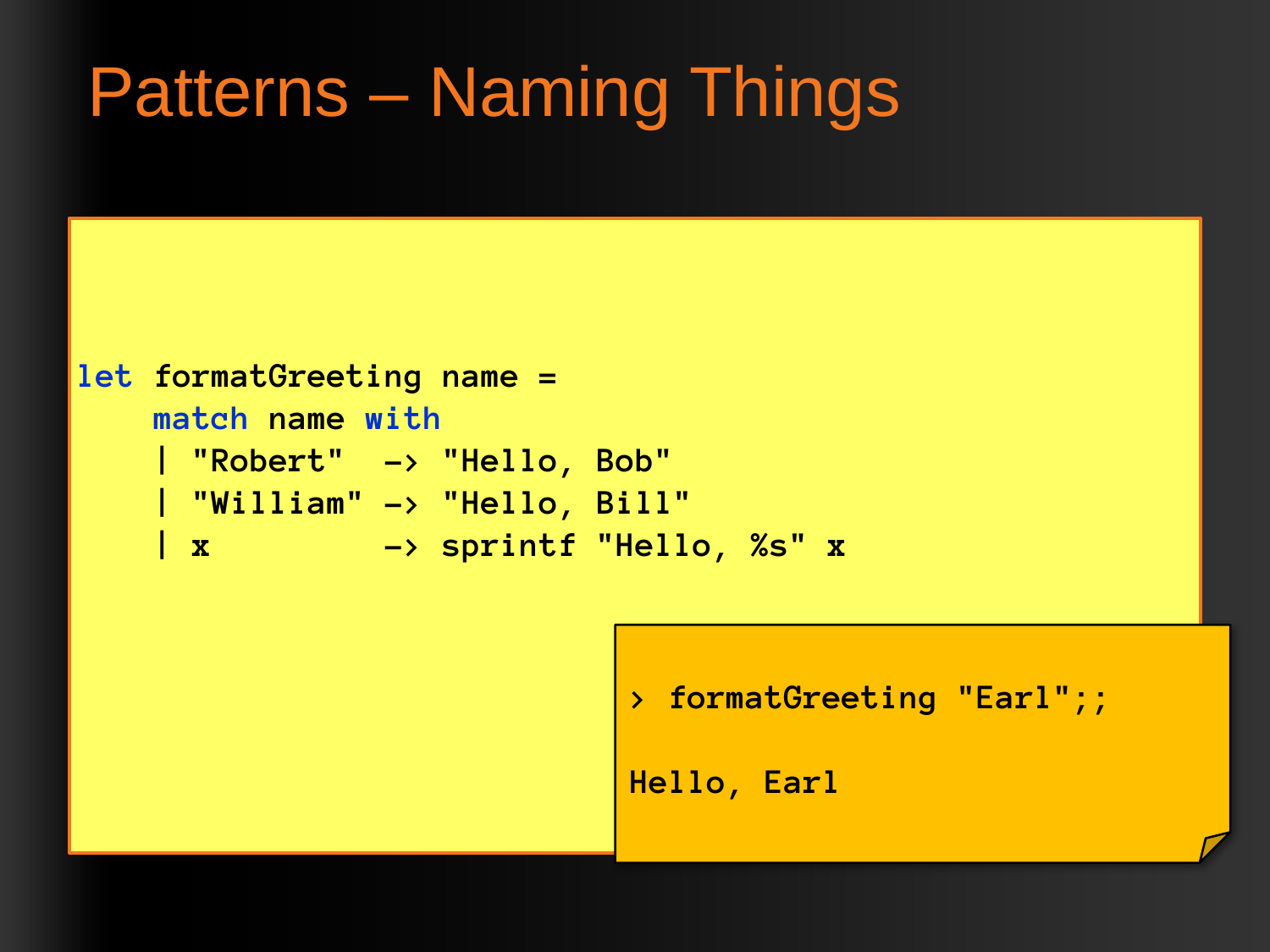

# Patterns – Naming Things

let formatGreeting name =
    match name with
    | "Robert"  -> "Hello, Bob"
    | "William" -> "Hello, Bill"
    | x         -> sprintf "Hello, %s" x

> formatGreeting "Earl";;

Hello, Earl